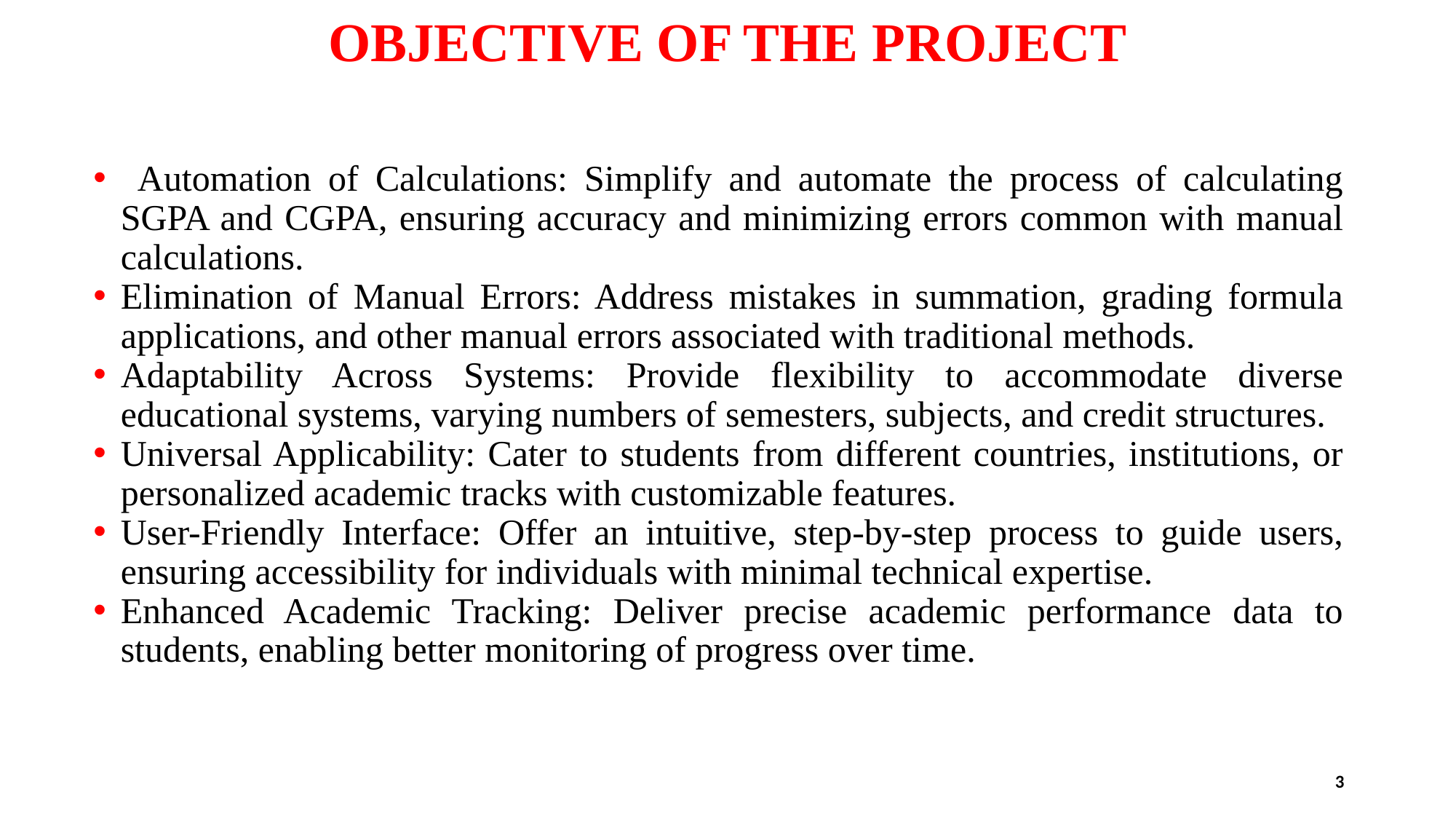

# OBJECTIVE OF THE PROJECT
 Automation of Calculations: Simplify and automate the process of calculating SGPA and CGPA, ensuring accuracy and minimizing errors common with manual calculations. ​
Elimination of Manual Errors: Address mistakes in summation, grading formula applications, and other manual errors associated with traditional methods. ​
Adaptability Across Systems: Provide flexibility to accommodate diverse educational systems, varying numbers of semesters, subjects, and credit structures. ​
Universal Applicability: Cater to students from different countries, institutions, or personalized academic tracks with customizable features. ​
User-Friendly Interface: Offer an intuitive, step-by-step process to guide users, ensuring accessibility for individuals with minimal technical expertise. ​
Enhanced Academic Tracking: Deliver precise academic performance data to students, enabling better monitoring of progress over time.
3